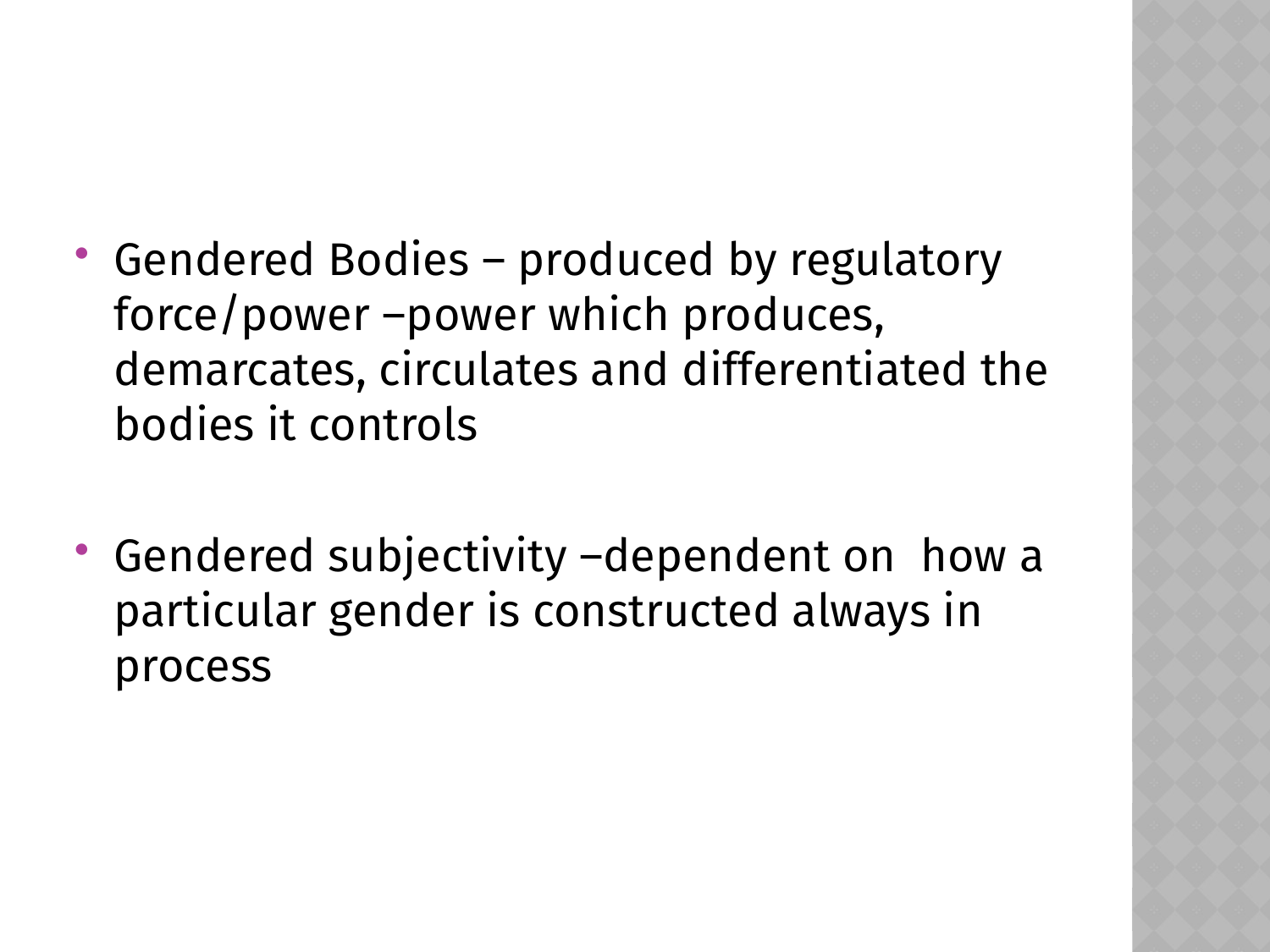

#
Gendered Bodies – produced by regulatory force/power –power which produces, demarcates, circulates and differentiated the bodies it controls

Gendered subjectivity –dependent on  how a particular gender is constructed always in process